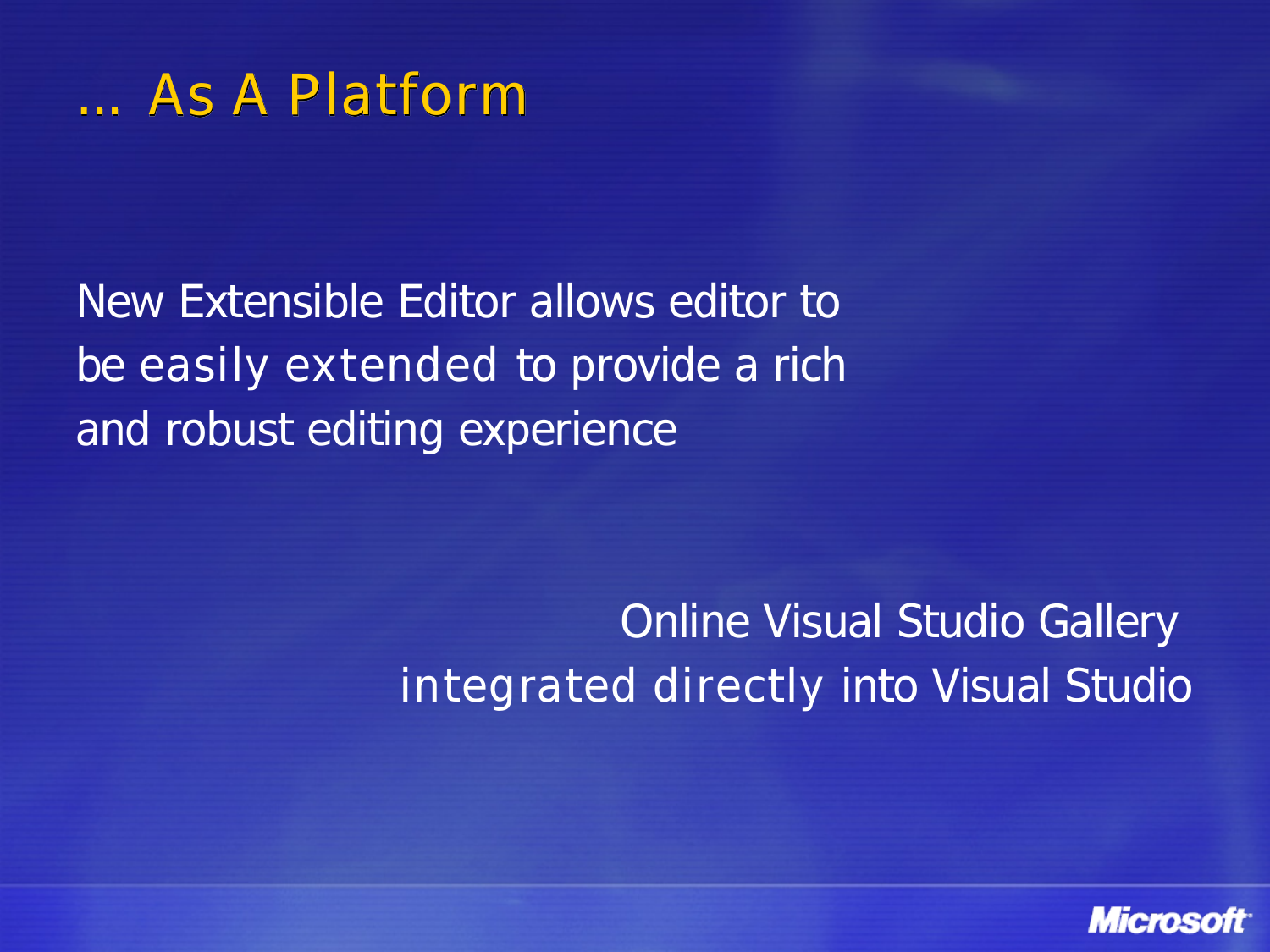

# … As A Platform

New Extensible Editor allows editor to
be easily extended to provide a rich
and robust editing experience

Online Visual Studio Gallery
integrated directly into Visual Studio